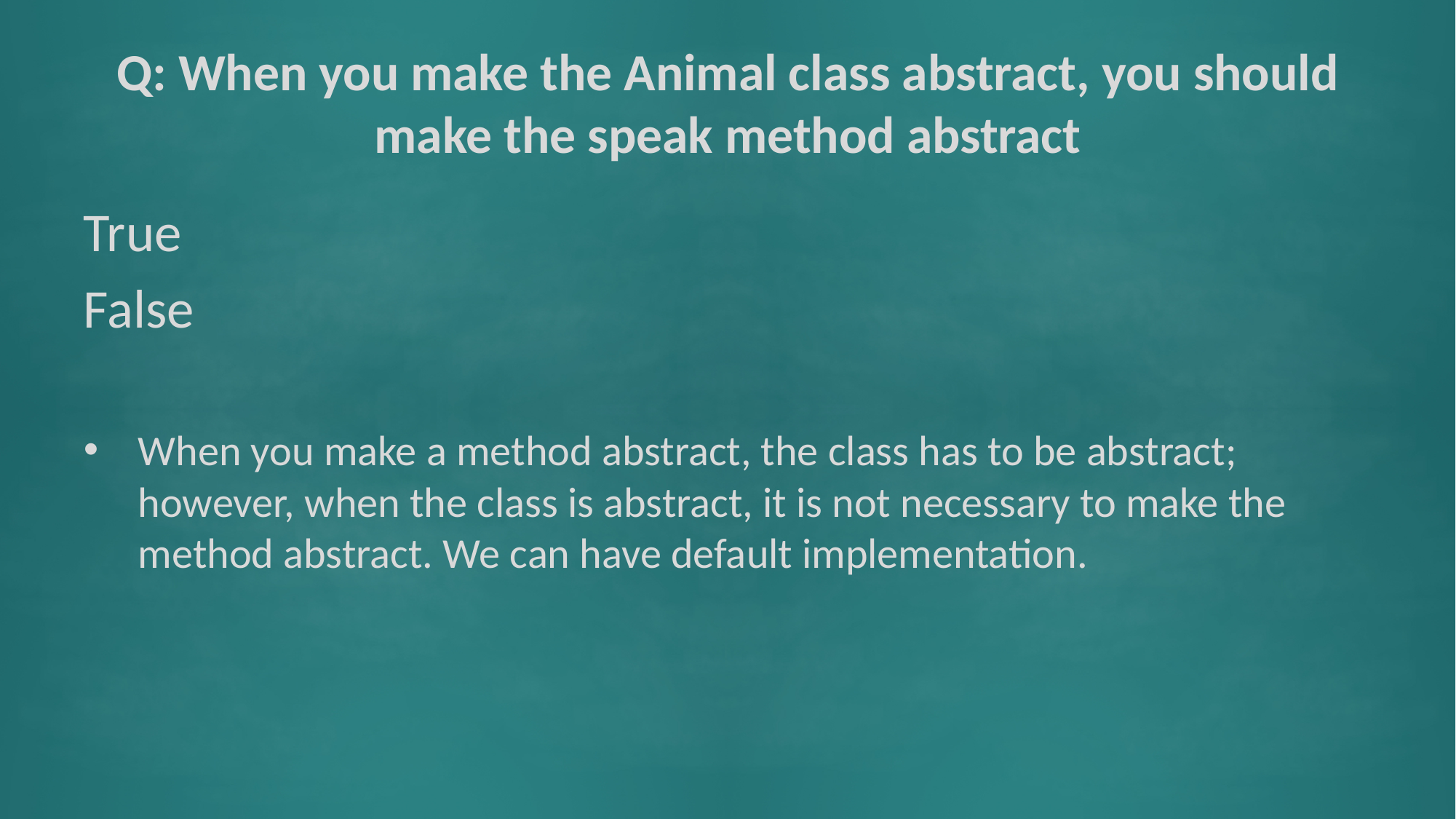

# Q: When you make the Animal class abstract, you should make the speak method abstract
True
False

When you make a method abstract, the class has to be abstract; however, when the class is abstract, it is not necessary to make the method abstract. We can have default implementation.